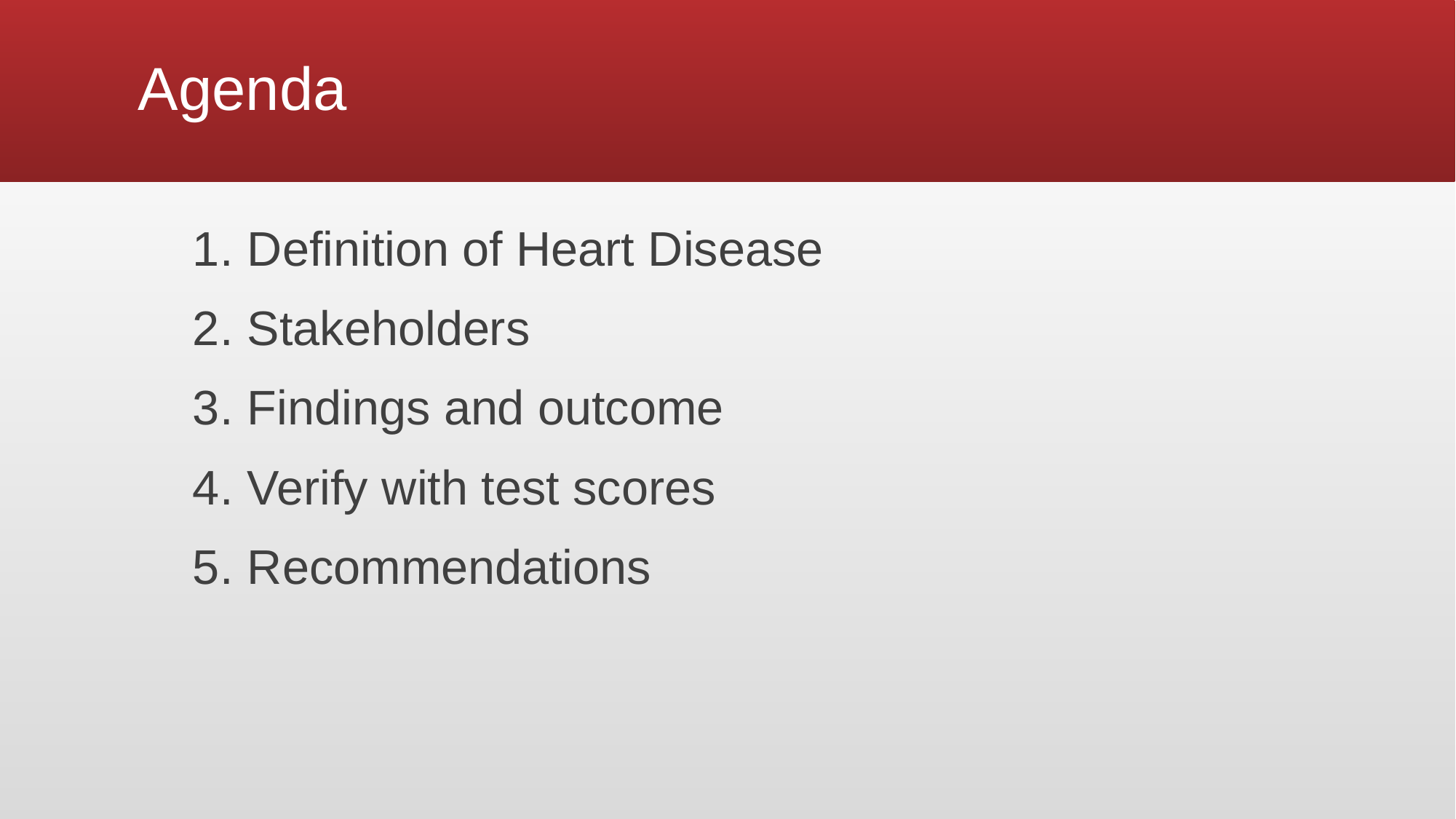

# Agenda
Definition of Heart Disease
Stakeholders
Findings and outcome
Verify with test scores
Recommendations